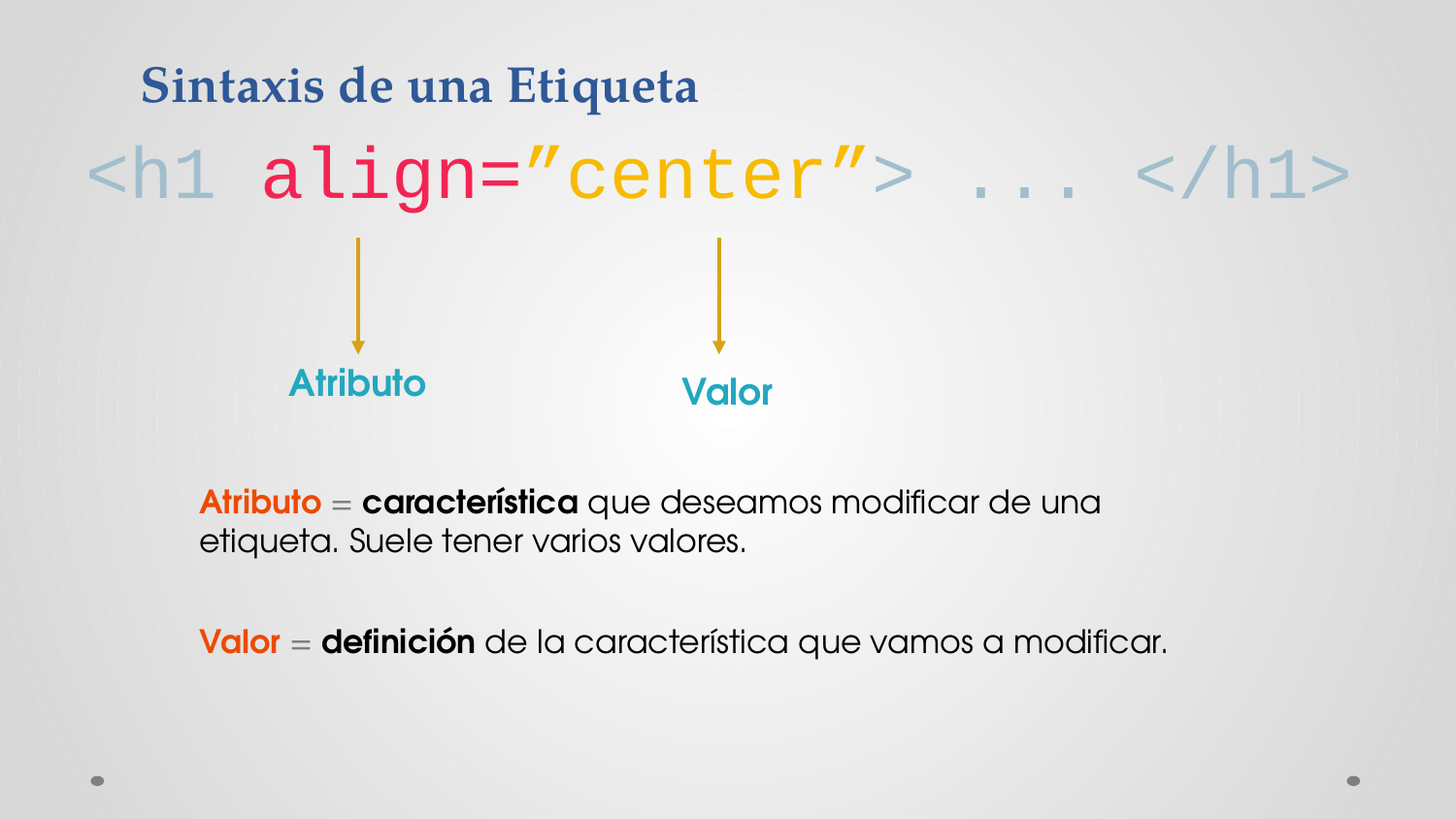

Sintaxis de una Etiqueta
<h1 align=”center”> ... </h1>
Atributo
Valor
Atributo = característica que deseamos modificar de una etiqueta. Suele tener varios valores.

Valor = definición de la característica que vamos a modificar.